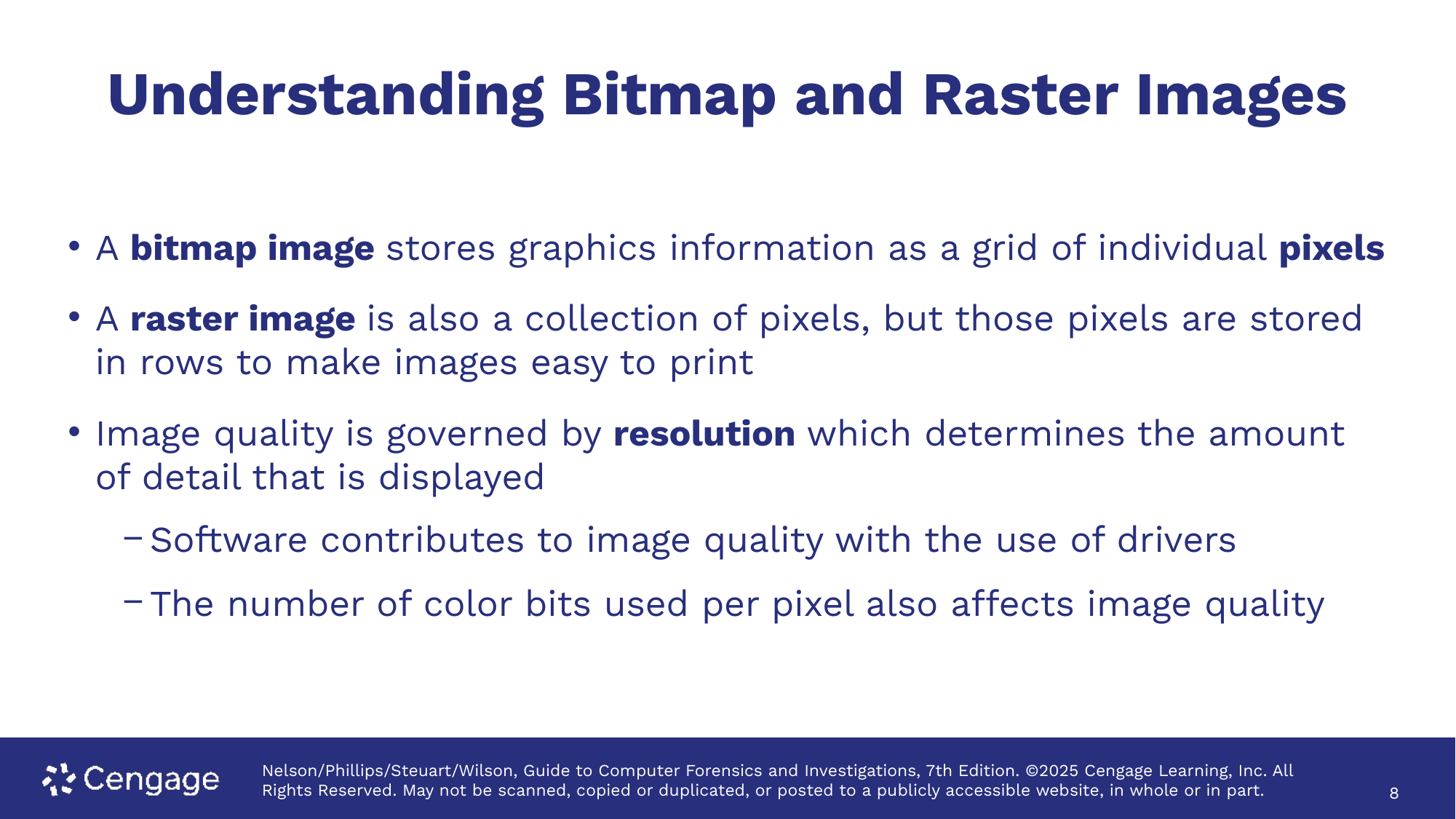

# Understanding Bitmap and Raster Images
A bitmap image stores graphics information as a grid of individual pixels
A raster image is also a collection of pixels, but those pixels are stored in rows to make images easy to print
Image quality is governed by resolution which determines the amount of detail that is displayed
Software contributes to image quality with the use of drivers
The number of color bits used per pixel also affects image quality